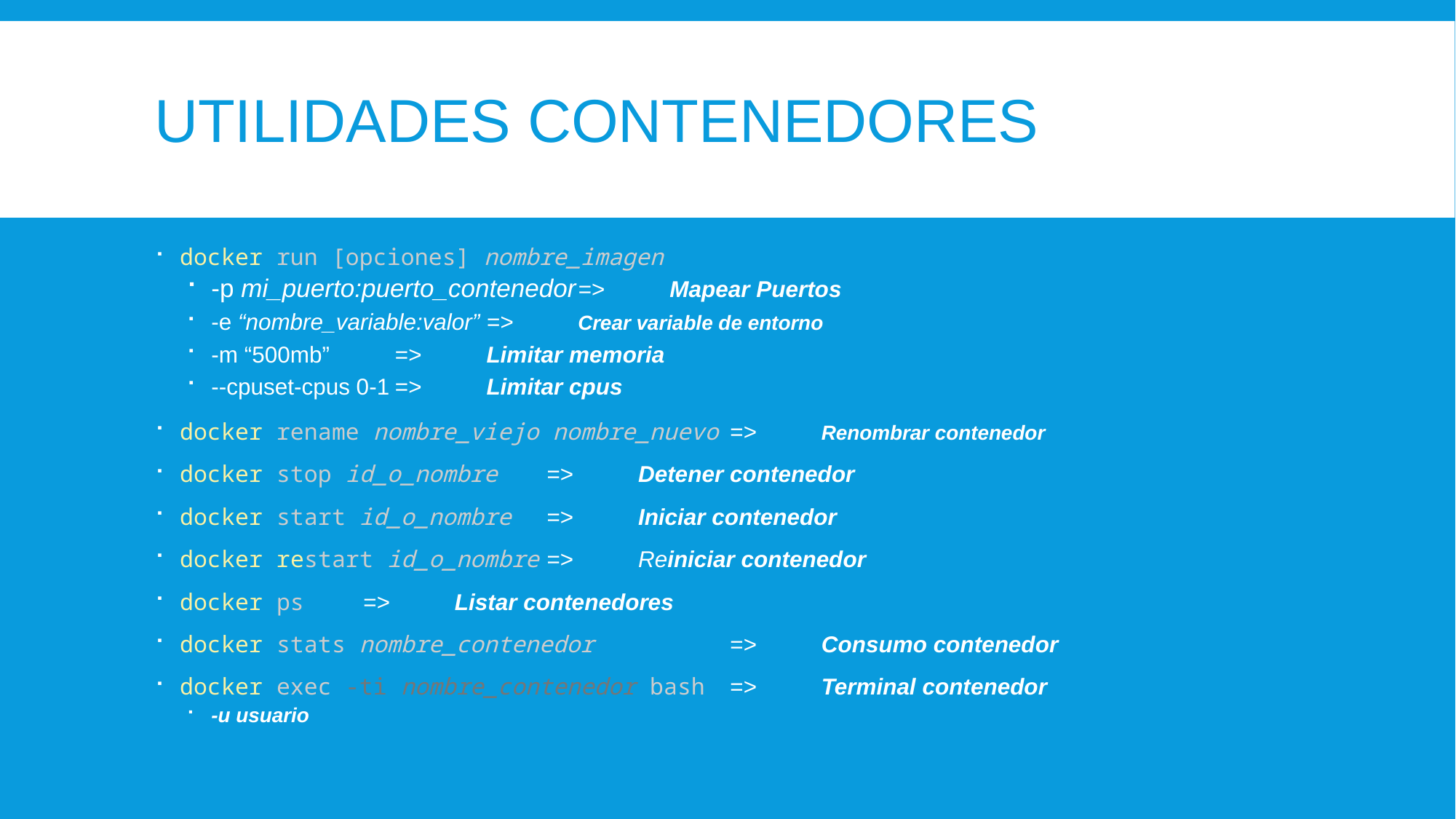

# Utilidades Contenedores
docker run [opciones] nombre_imagen
-p mi_puerto:puerto_contenedor			=>	Mapear Puertos
-e “nombre_variable:valor”				=>	Crear variable de entorno
-m “500mb”					=>	Limitar memoria
--cpuset-cpus 0-1					=>	Limitar cpus
docker rename nombre_viejo nombre_nuevo		=>	Renombrar contenedor
docker stop id_o_nombre				=>	Detener contenedor
docker start id_o_nombre				=>	Iniciar contenedor
docker restart id_o_nombre			=>	Reiniciar contenedor
docker ps					=>	Listar contenedores
docker stats nombre_contenedor			=>	Consumo contenedor
docker exec -ti nombre_contenedor bash		=>	Terminal contenedor
-u usuario